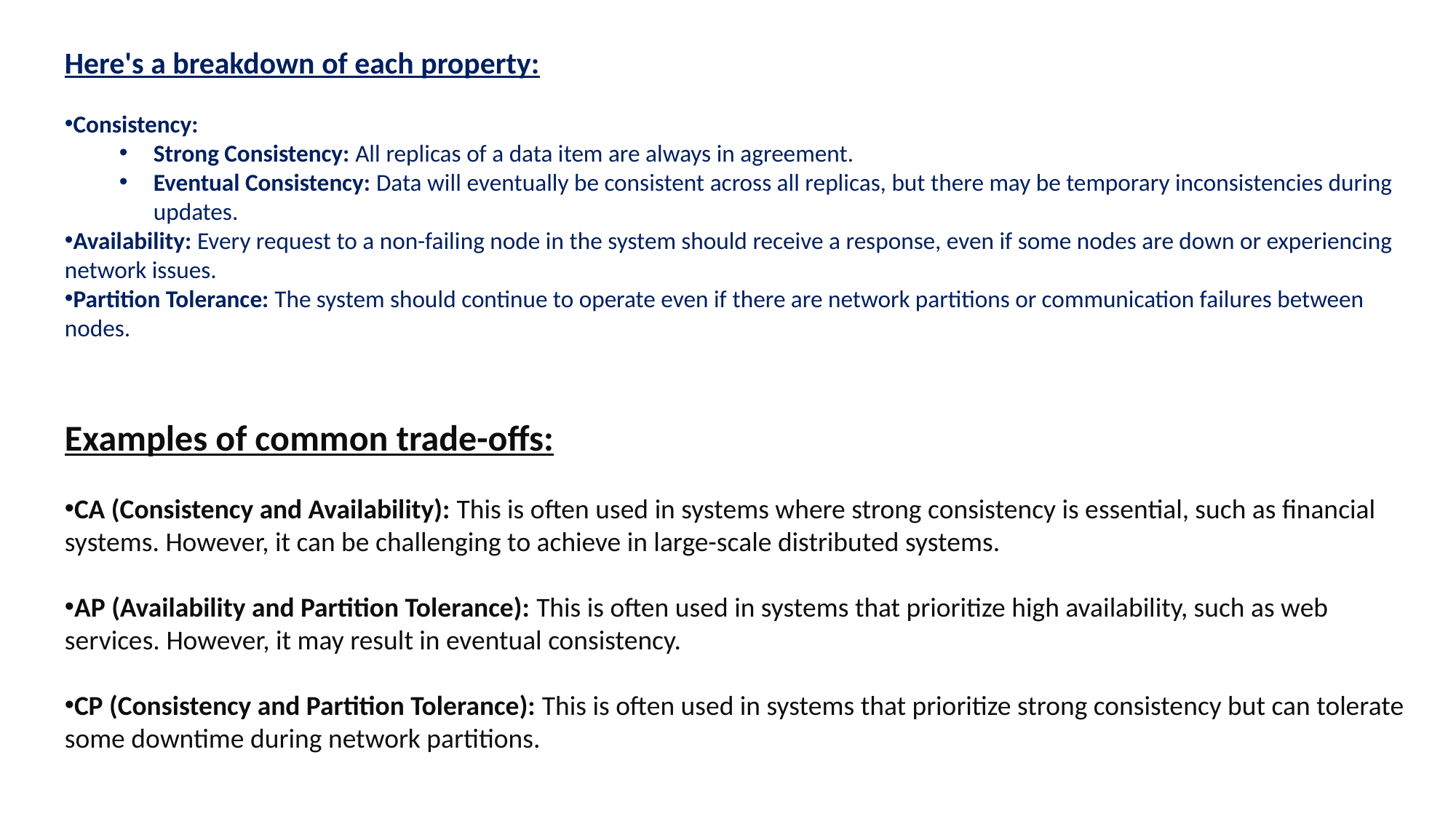

Here's a breakdown of each property:

Consistency:
Strong Consistency: All replicas of a data item are always in agreement.
Eventual Consistency: Data will eventually be consistent across all replicas, but there may be temporary inconsistencies during updates.
Availability: Every request to a non-failing node in the system should receive a response, even if some nodes are down or experiencing network issues.
Partition Tolerance: The system should continue to operate even if there are network partitions or communication failures between nodes.
Examples of common trade-offs:

CA (Consistency and Availability): This is often used in systems where strong consistency is essential, such as financial systems. However, it can be challenging to achieve in large-scale distributed systems.

AP (Availability and Partition Tolerance): This is often used in systems that prioritize high availability, such as web services. However, it may result in eventual consistency.

CP (Consistency and Partition Tolerance): This is often used in systems that prioritize strong consistency but can tolerate some downtime during network partitions.